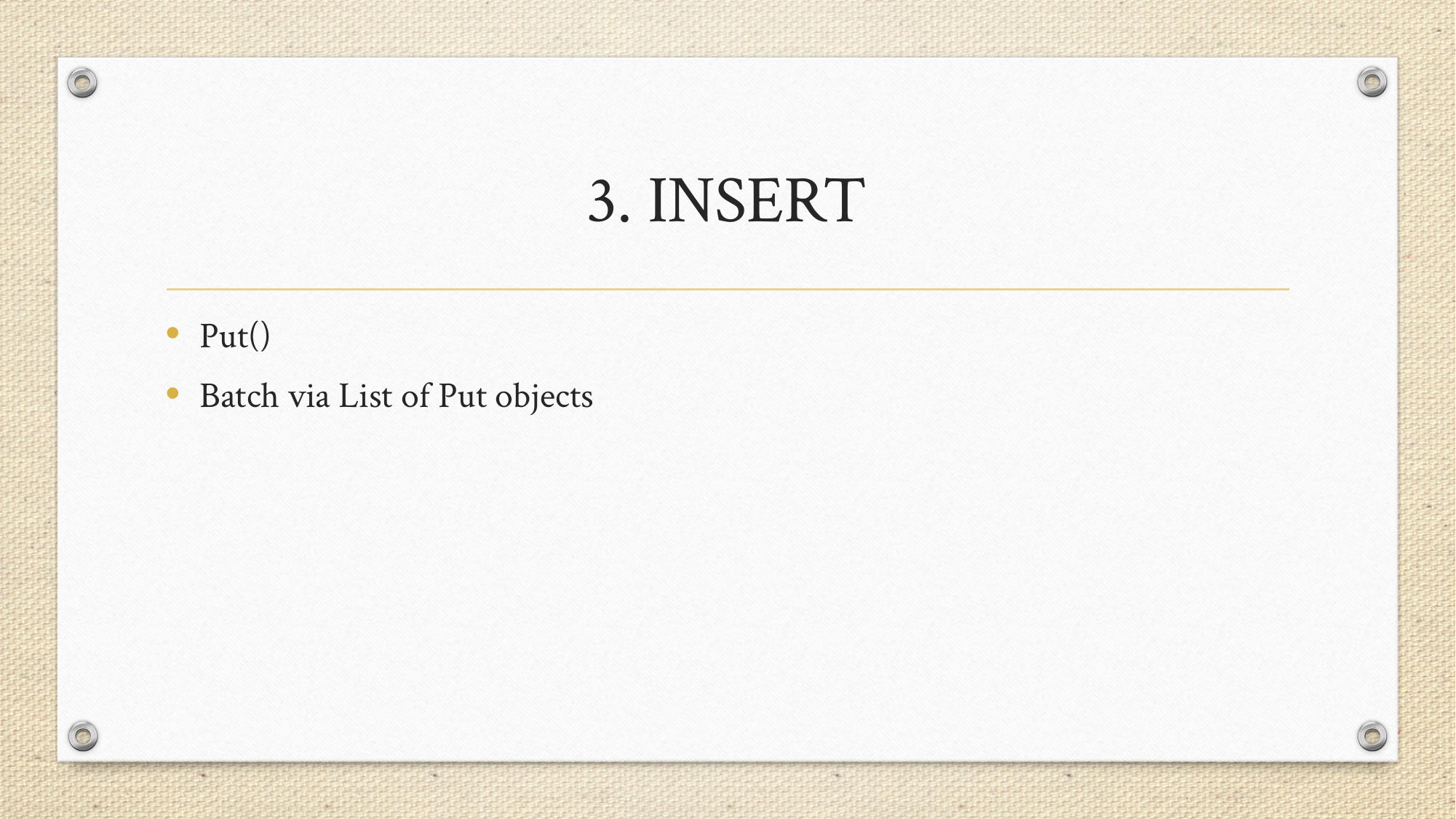

# 3. INSERT
Put()
Batch via List of Put objects